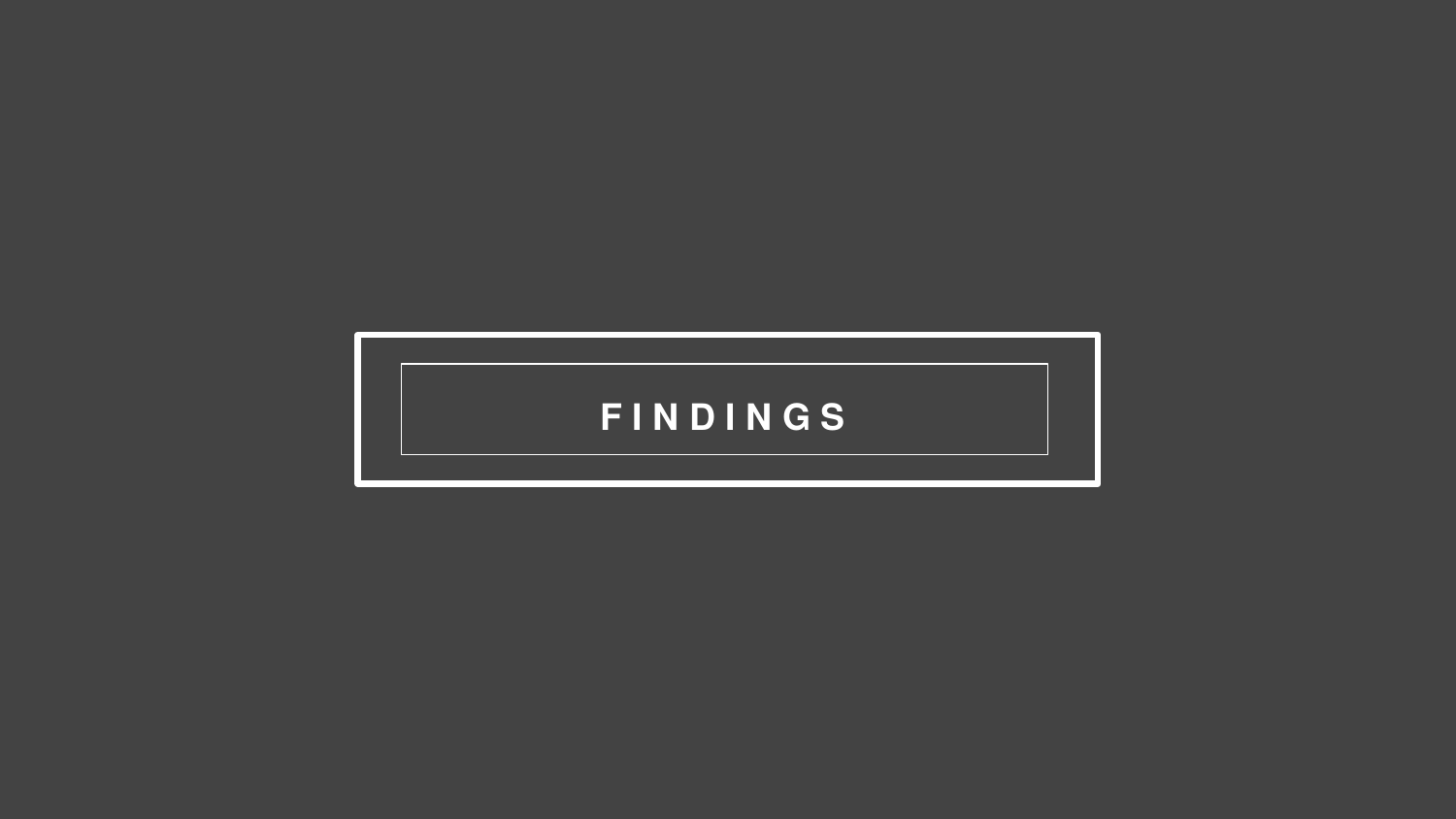

F I N D I N G S